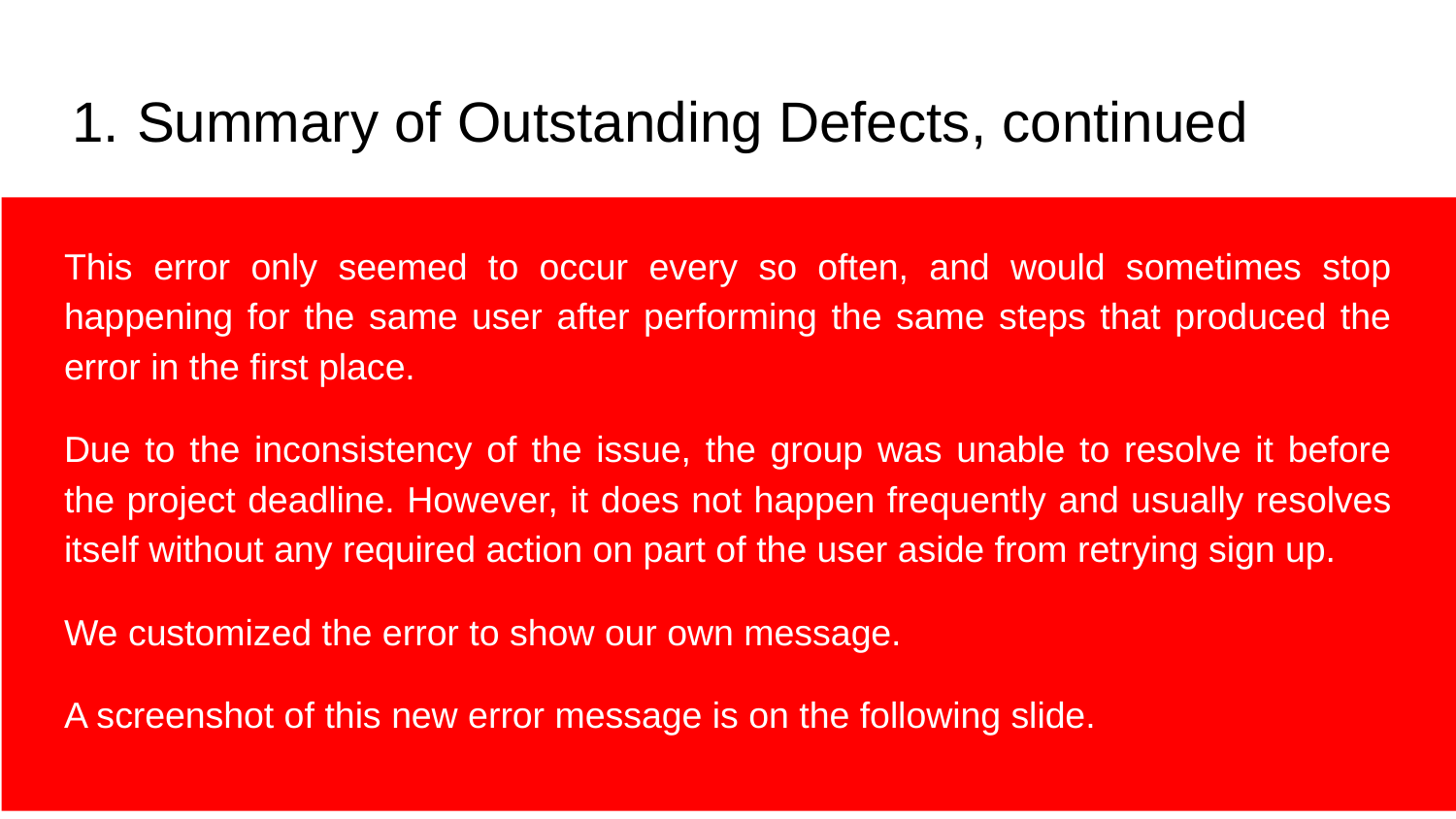

# Summary of Outstanding Defects, continued

This error only seemed to occur every so often, and would sometimes stop happening for the same user after performing the same steps that produced the error in the first place.
Due to the inconsistency of the issue, the group was unable to resolve it before the project deadline. However, it does not happen frequently and usually resolves itself without any required action on part of the user aside from retrying sign up.
We customized the error to show our own message.
A screenshot of this new error message is on the following slide.